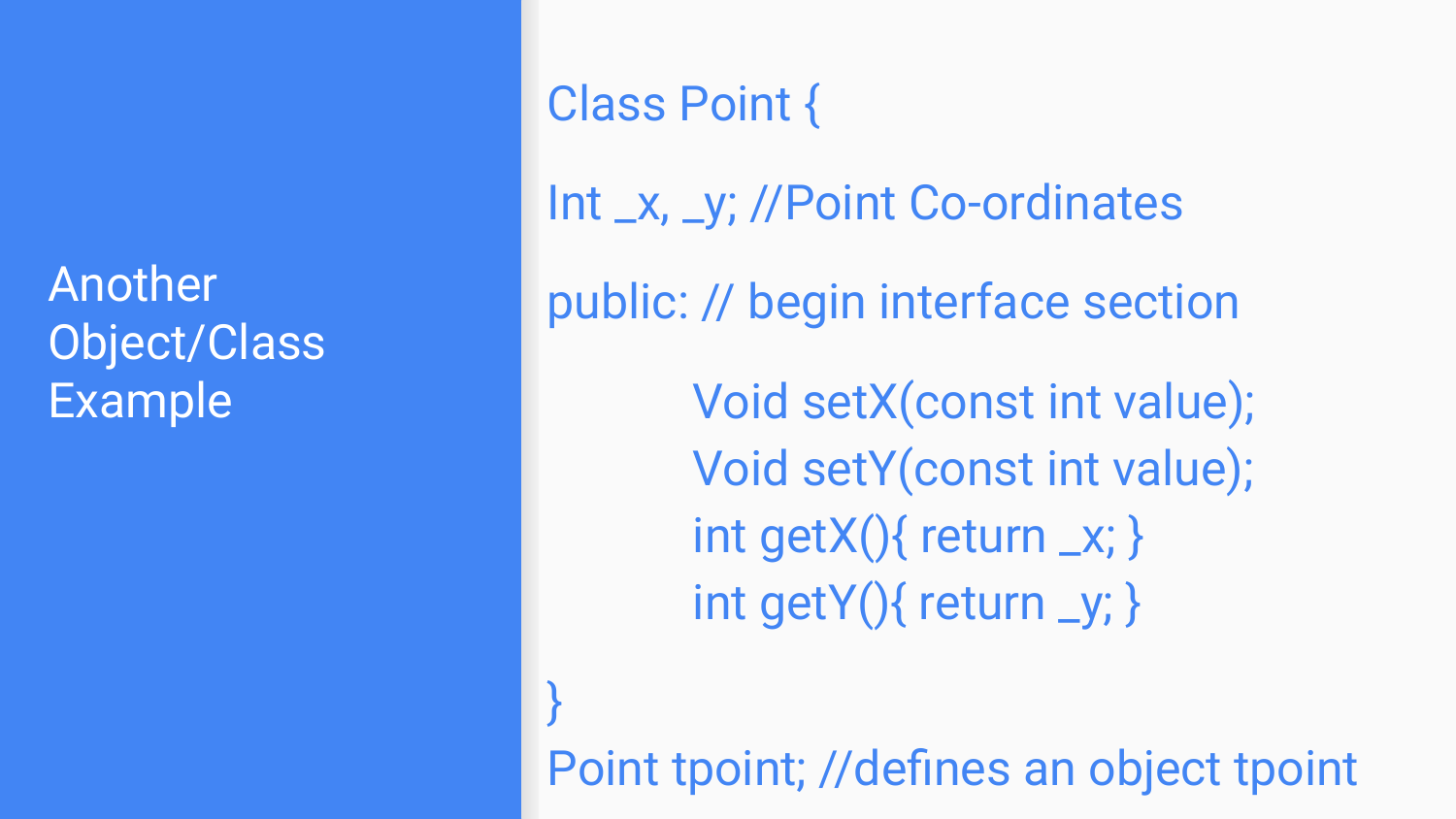

Class Point {
Int _x, _y; //Point Co-ordinates
public: // begin interface section
	Void setX(const int value);
	Void setY(const int value);
	int getX(){ return _x; }
	int getY(){ return _y; }
}
Point tpoint; //defines an object tpoint
# Another Object/Class Example